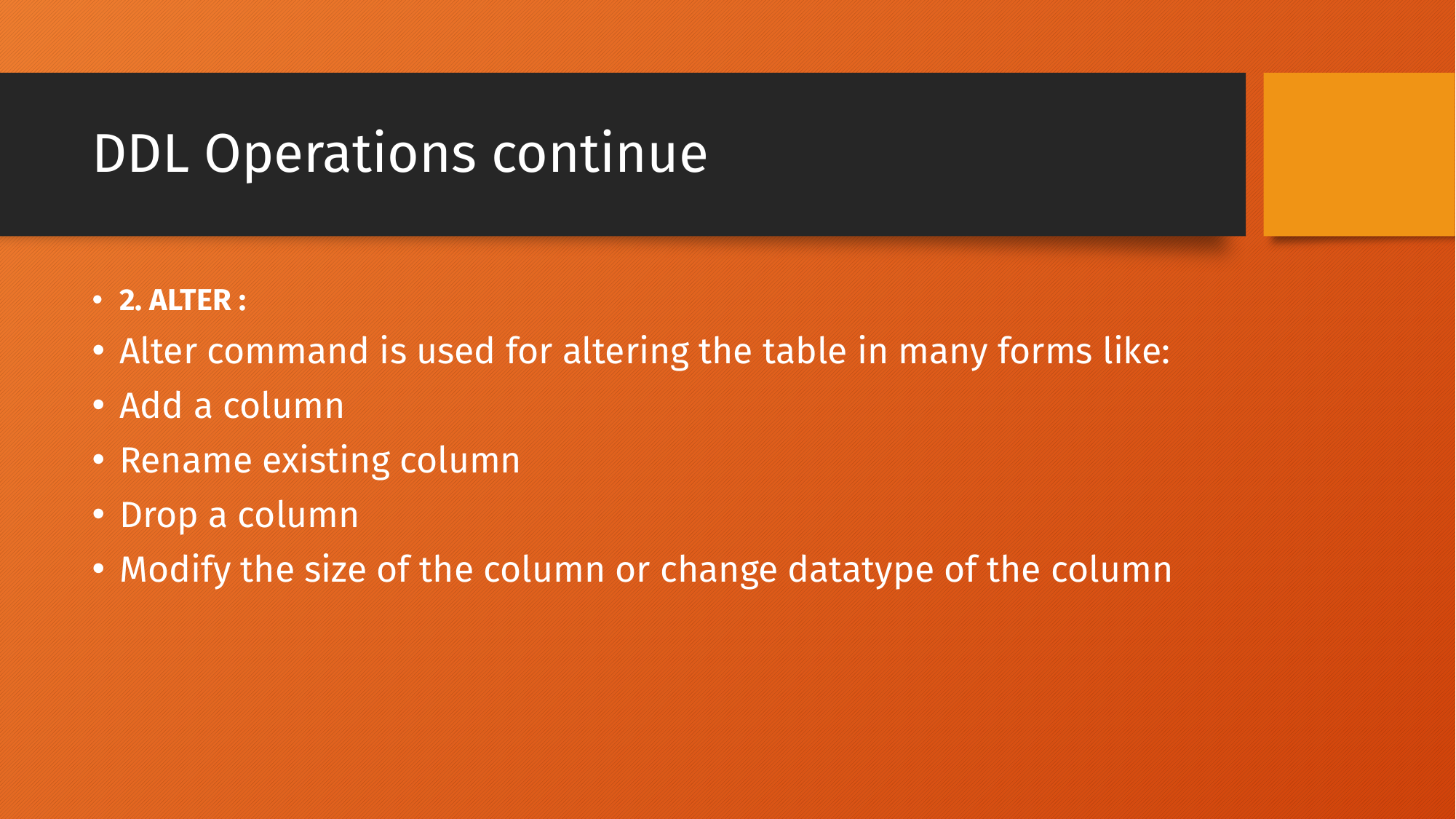

# DDL Operations continue
2. ALTER :
Alter command is used for altering the table in many forms like:
Add a column
Rename existing column
Drop a column
Modify the size of the column or change datatype of the column